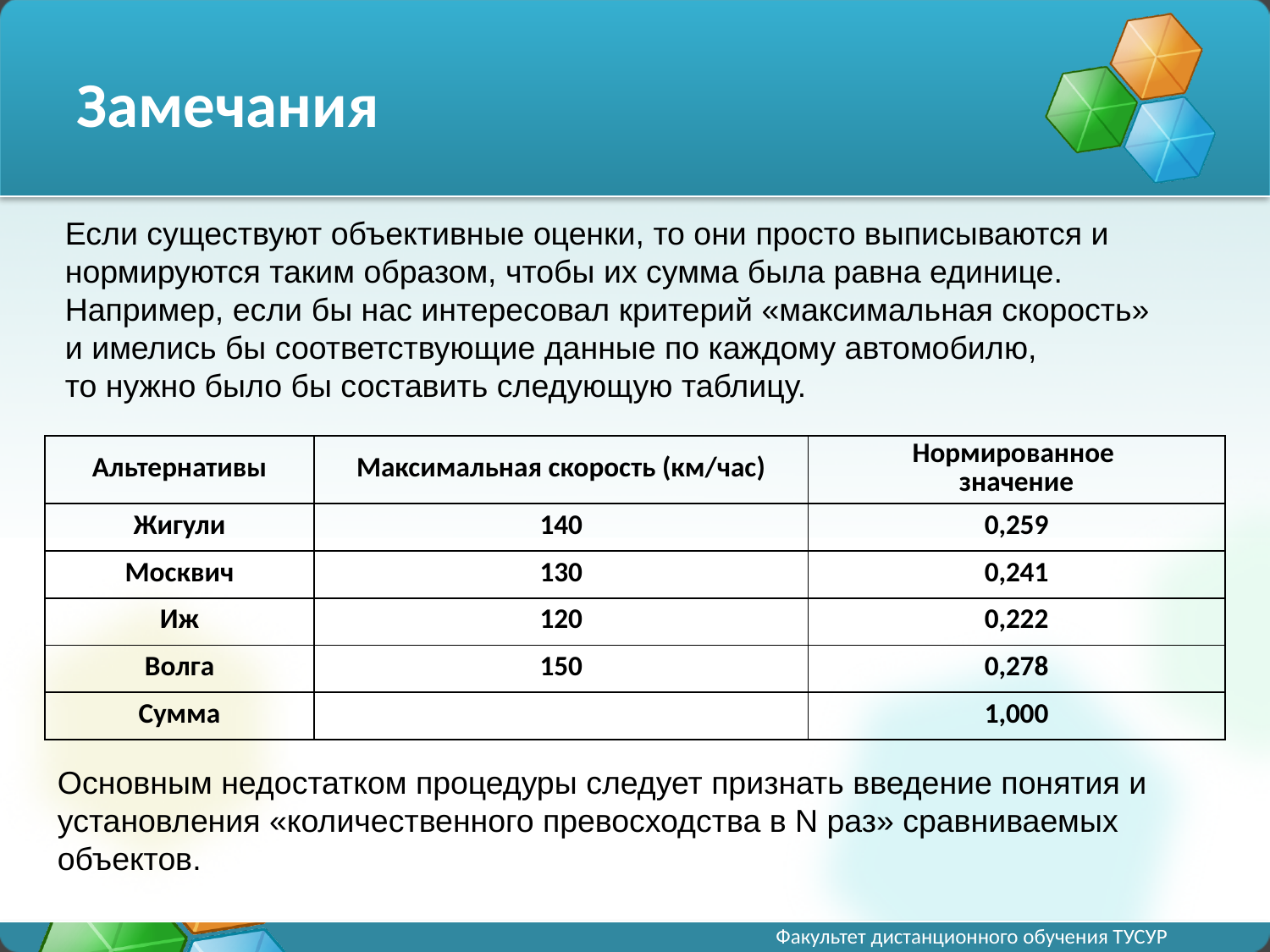

# Замечания
Если существуют объективные оценки, то они просто выписываются и
нормируются таким образом, чтобы их сумма была равна единице.
Например, если бы нас интересовал критерий «максимальная скорость»
и имелись бы соответствующие данные по каждому автомобилю,
то нужно было бы составить следующую таблицу.
| Альтернативы | Максимальная скорость (км/час) | Нормированное значение |
| --- | --- | --- |
| Жигули | 140 | 0,259 |
| Москвич | 130 | 0,241 |
| Иж | 120 | 0,222 |
| Волга | 150 | 0,278 |
| Сумма |  | 1,000 |
Основным недостатком процедуры следует признать введение понятия и установления «количественного превосходства в N раз» сравниваемых объектов.